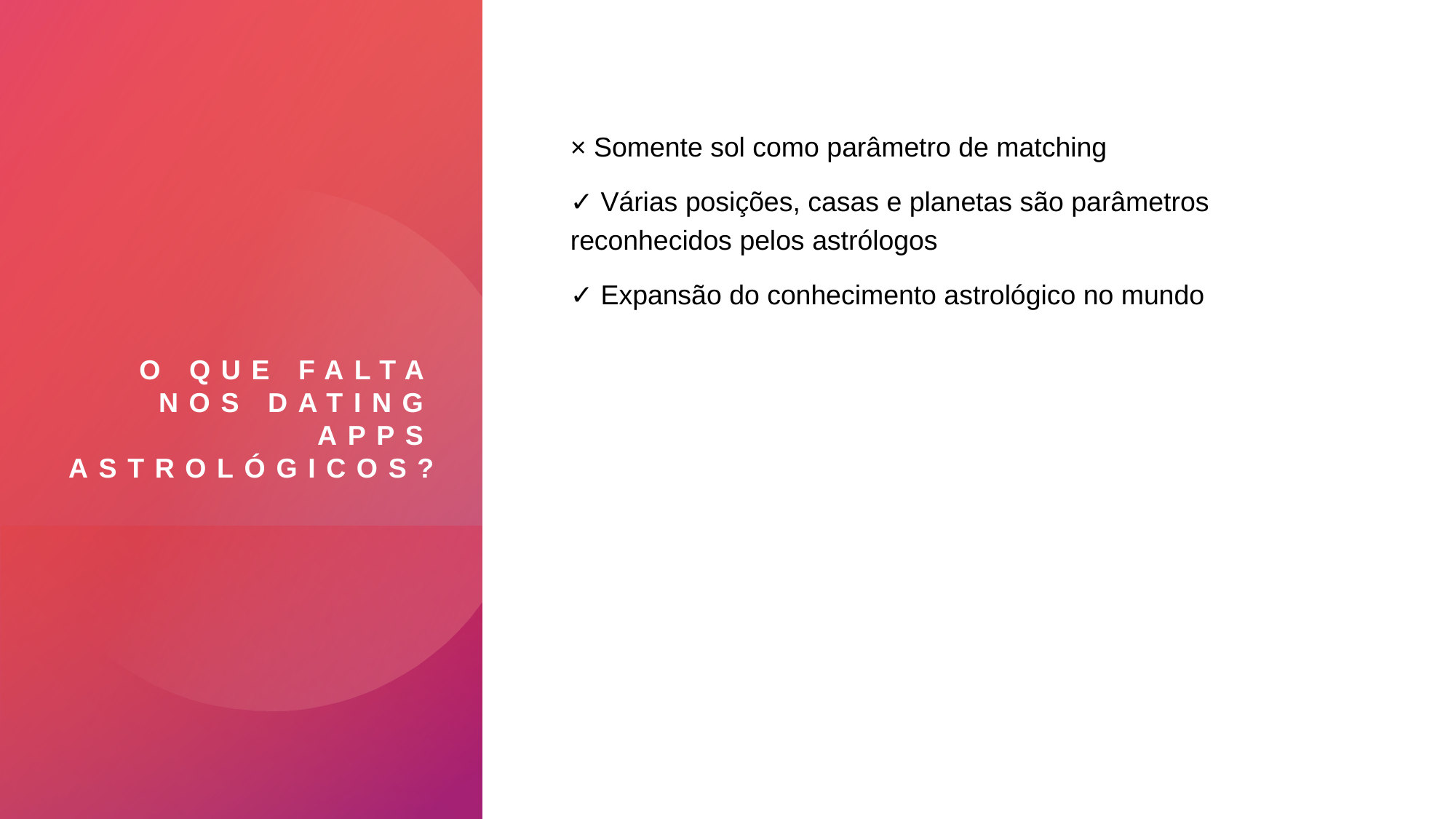

# O que falta nos dating apps astrológicos?
× Somente sol como parâmetro de matching
✓ Várias posições, casas e planetas são parâmetros reconhecidos pelos astrólogos
✓ Expansão do conhecimento astrológico no mundo